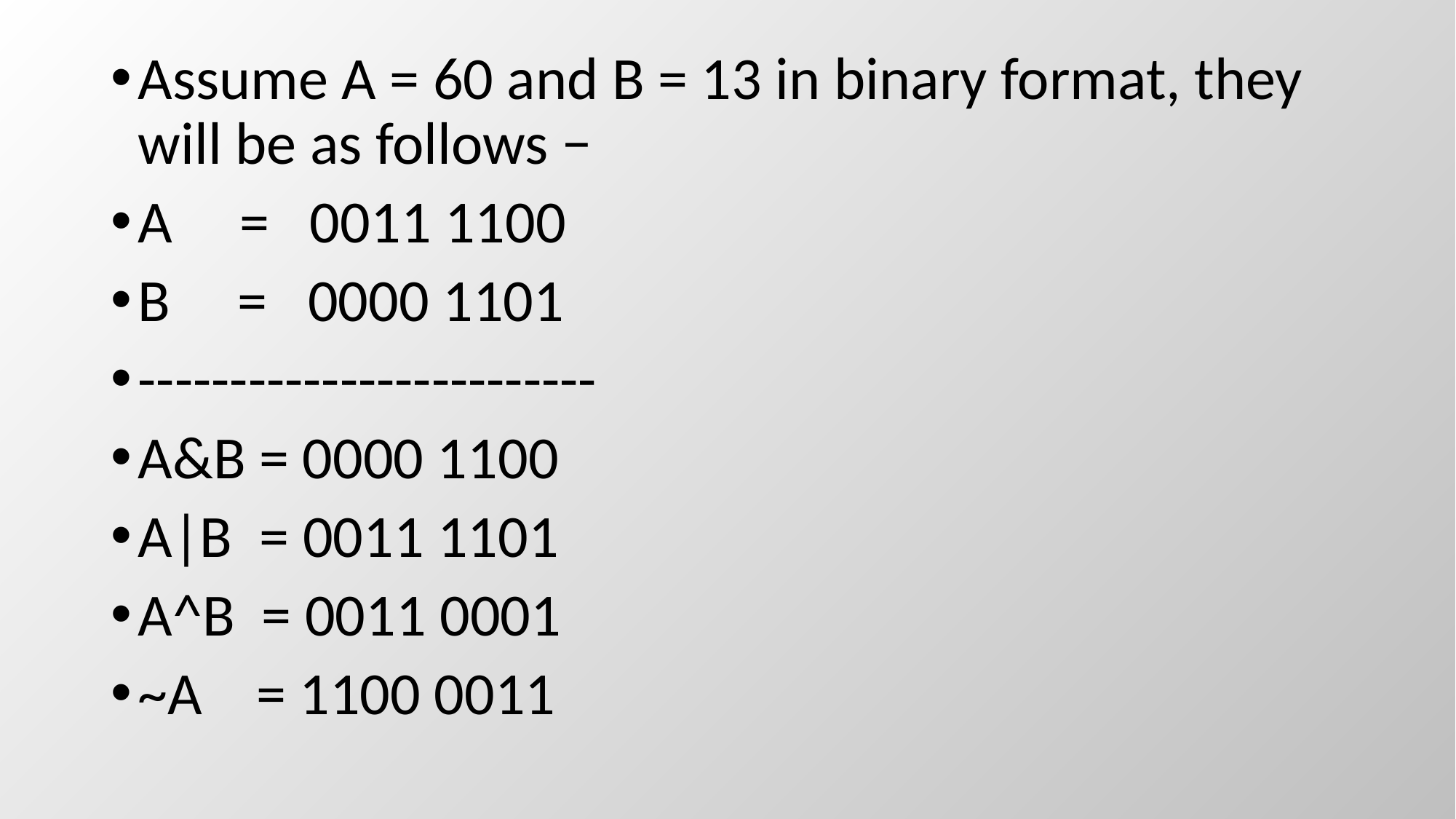

Assume A = 60 and B = 13 in binary format, they will be as follows −
A     =   0011 1100
B     =   0000 1101
-------------------------
A&B = 0000 1100
A|B  = 0011 1101
A^B  = 0011 0001
~A    = 1100 0011